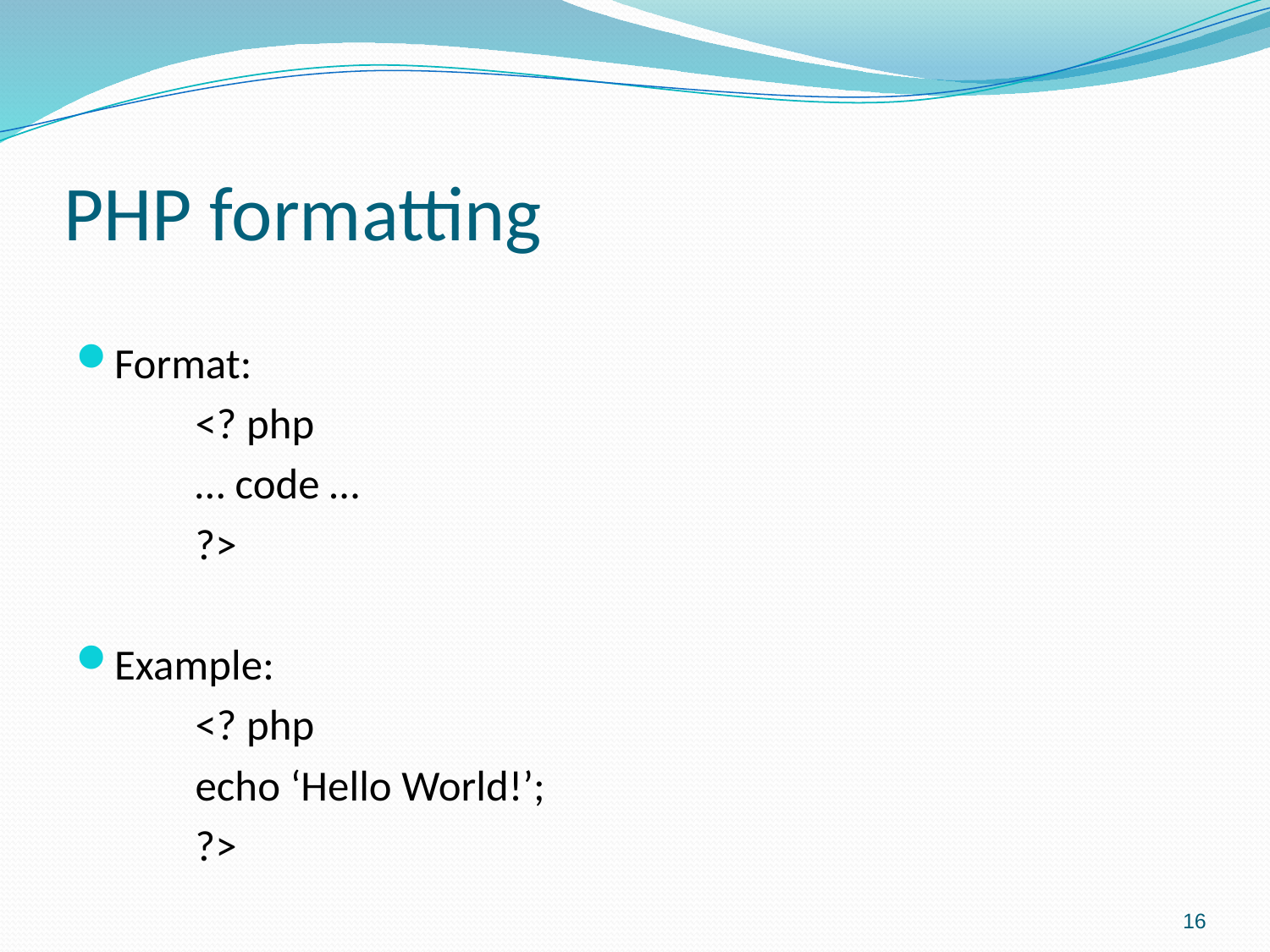

# PHP formatting

Format:
	<? php
		… code …
	?>

Example:
	<? php
		echo ‘Hello World!’;
	?>
16